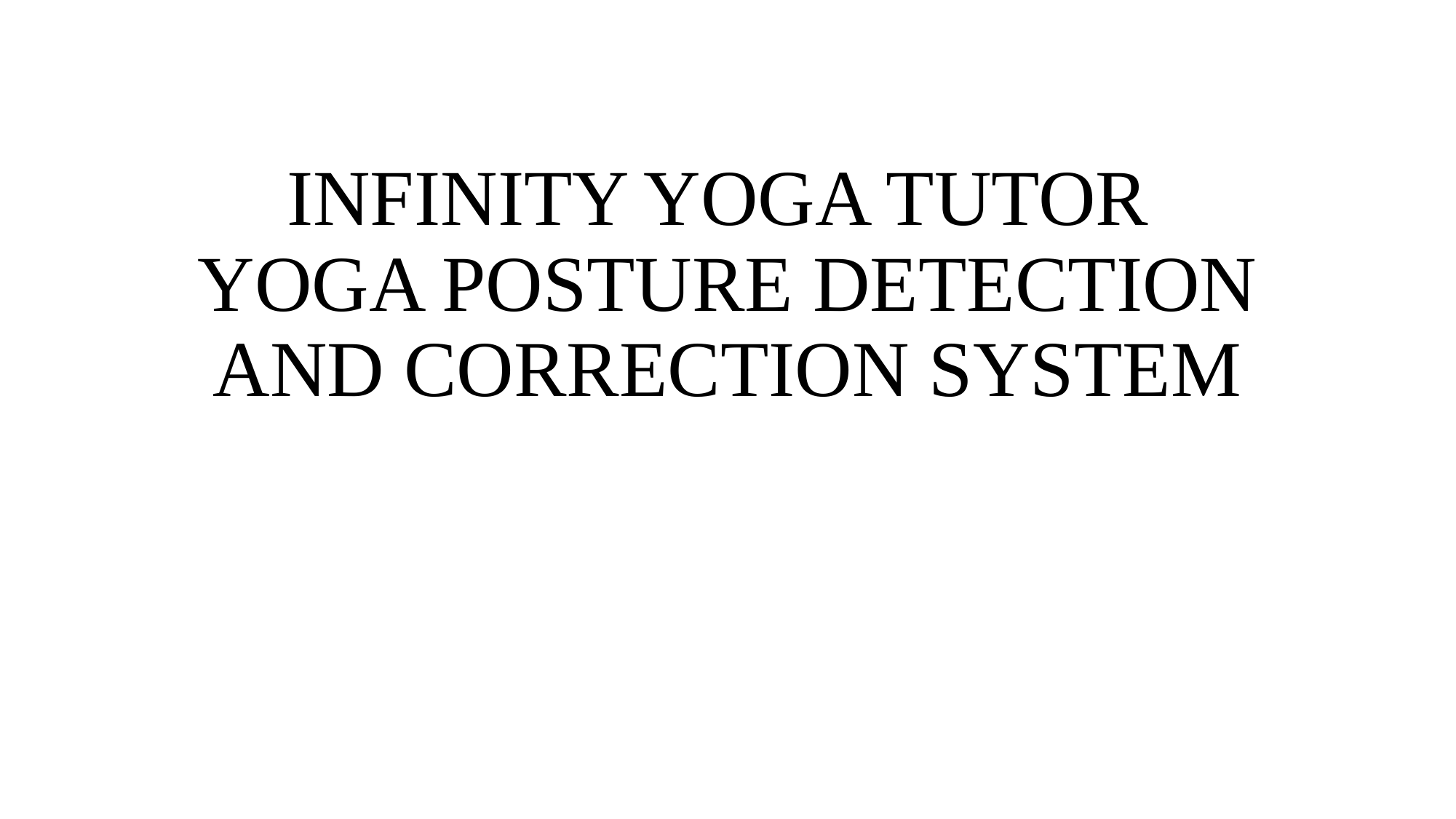

# INFINITY YOGA TUTOR  YOGA POSTURE DETECTION AND CORRECTION SYSTEM